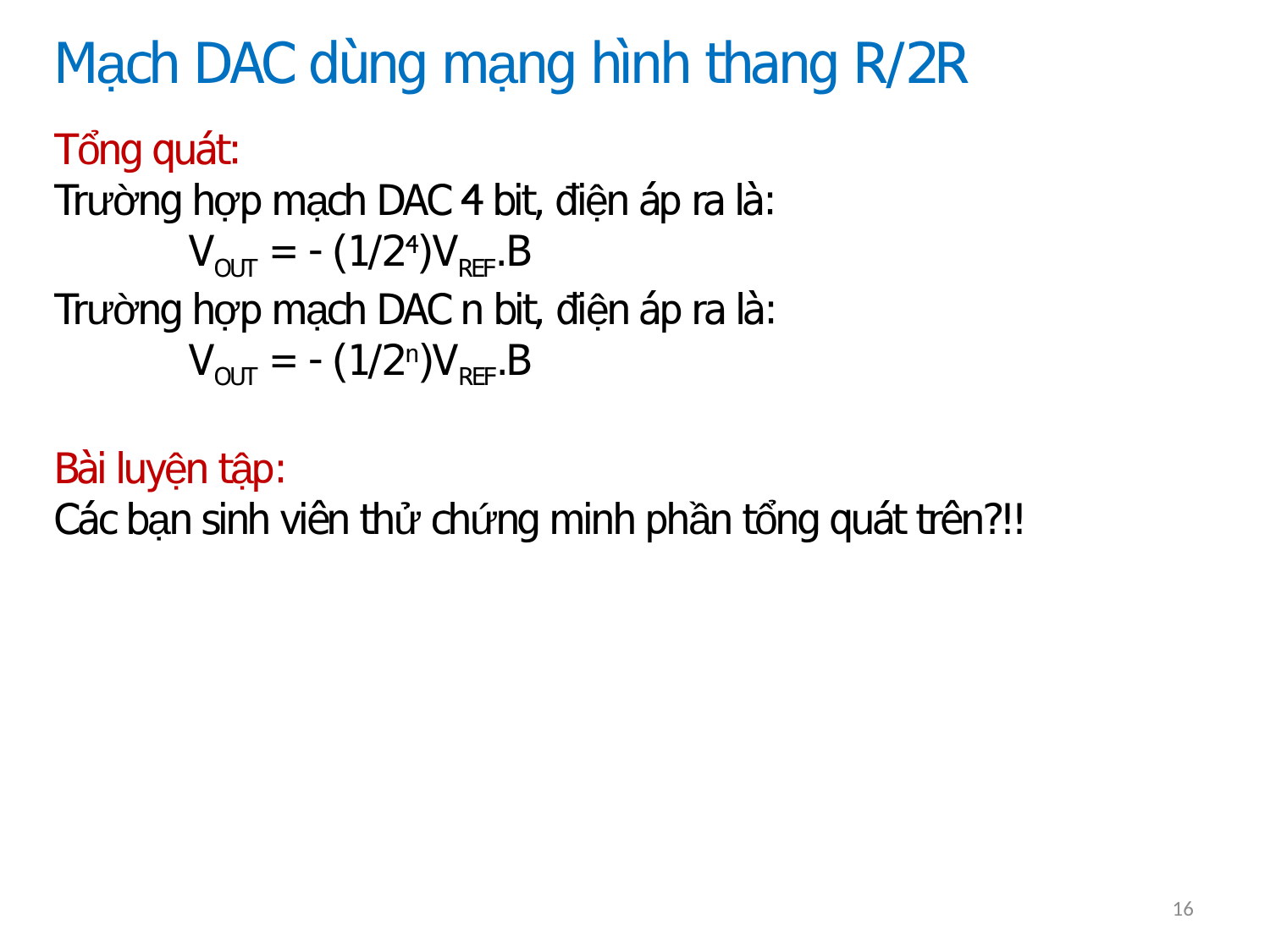

Mạch DAC dùng mạng hình thang R/2R
Tổng quát:
Trường hợp mạch DAC 4 bit, điện áp ra là:
            VOUT = - (1/24)VREF.B
Trường hợp mạch DAC n bit, điện áp ra là:
            VOUT = - (1/2n)VREF.B

Bài luyện tập:
Các bạn sinh viên thử chứng minh phần tổng quát trên?!!
16